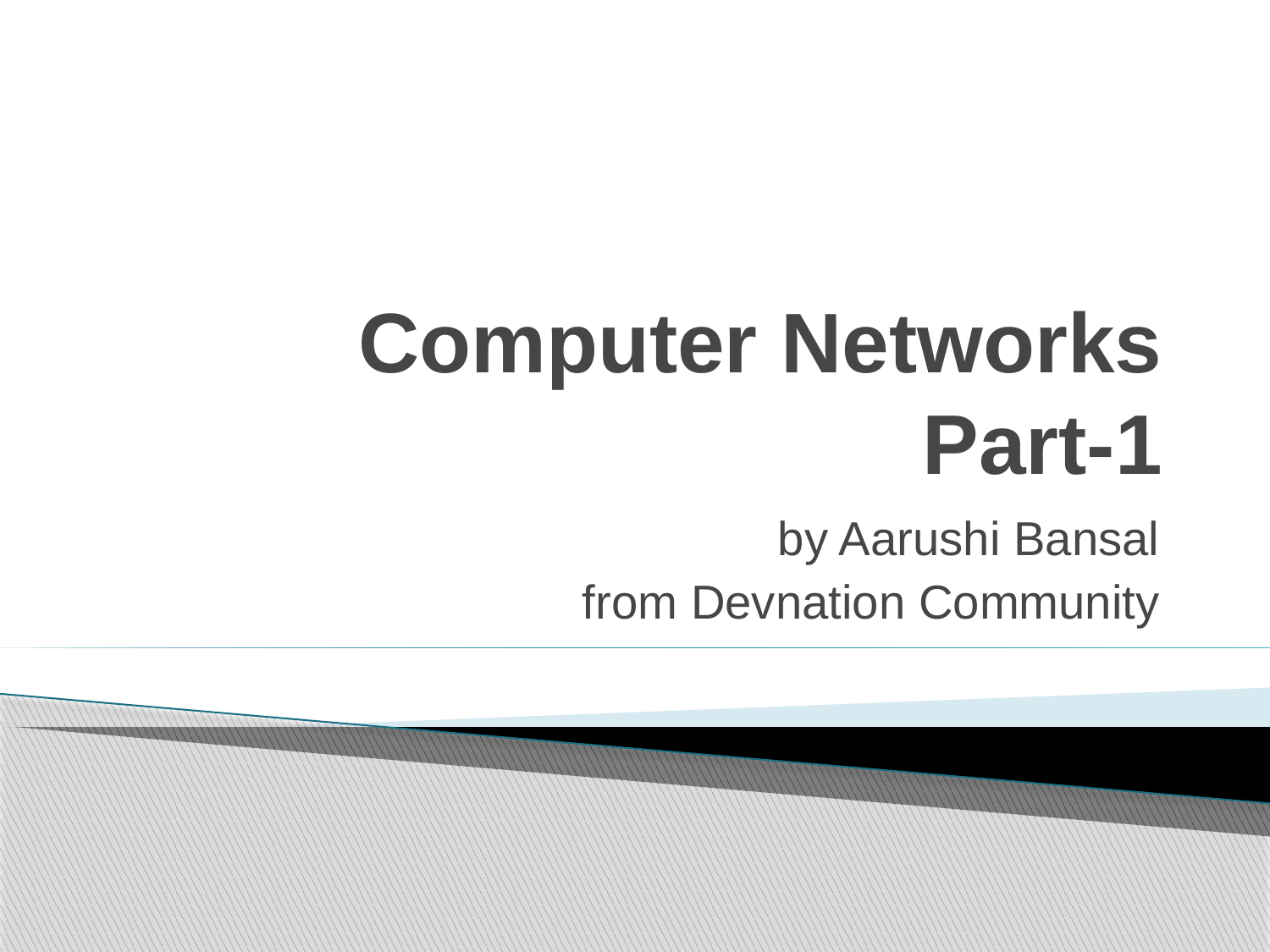

# Computer Networks Part-1
by Aarushi Bansal
from Devnation Community